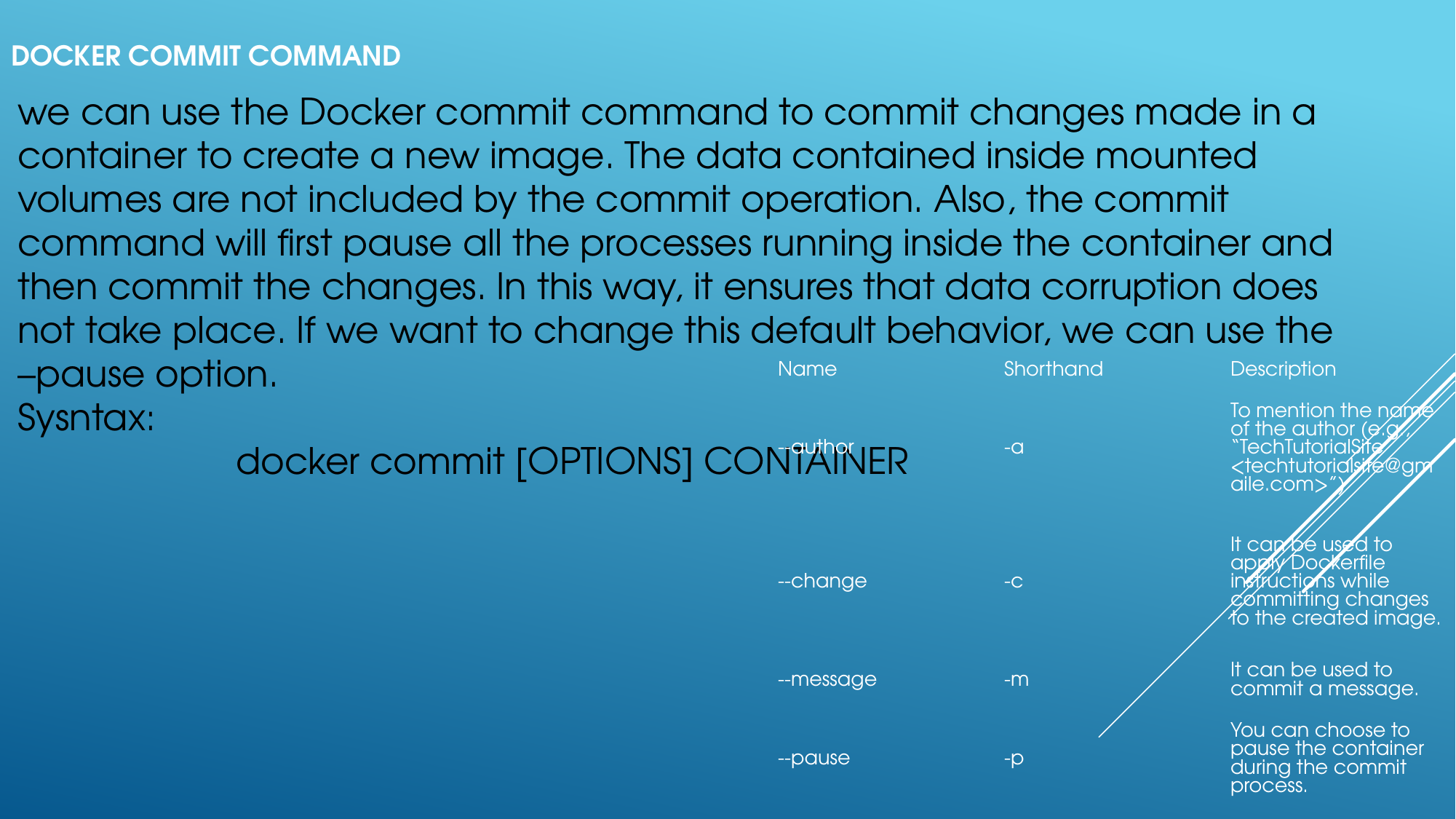

# Docker Commit Command
we can use the Docker commit command to commit changes made in a container to create a new image. The data contained inside mounted volumes are not included by the commit operation. Also, the commit command will first pause all the processes running inside the container and then commit the changes. In this way, it ensures that data corruption does not take place. If we want to change this default behavior, we can use the –pause option.
Sysntax:
		docker commit [OPTIONS] CONTAINER

| Name | Shorthand | Description |
| --- | --- | --- |
| --author | -a | To mention the name of the author (e.g., “TechTutorialSite <techtutorialsite@gmaile.com>”) |
| --change | -c | It can be used to apply Dockerfile instructions while committing changes to the created image. |
| --message | -m | It can be used to commit a message. |
| --pause | -p | You can choose to pause the container during the commit process. |